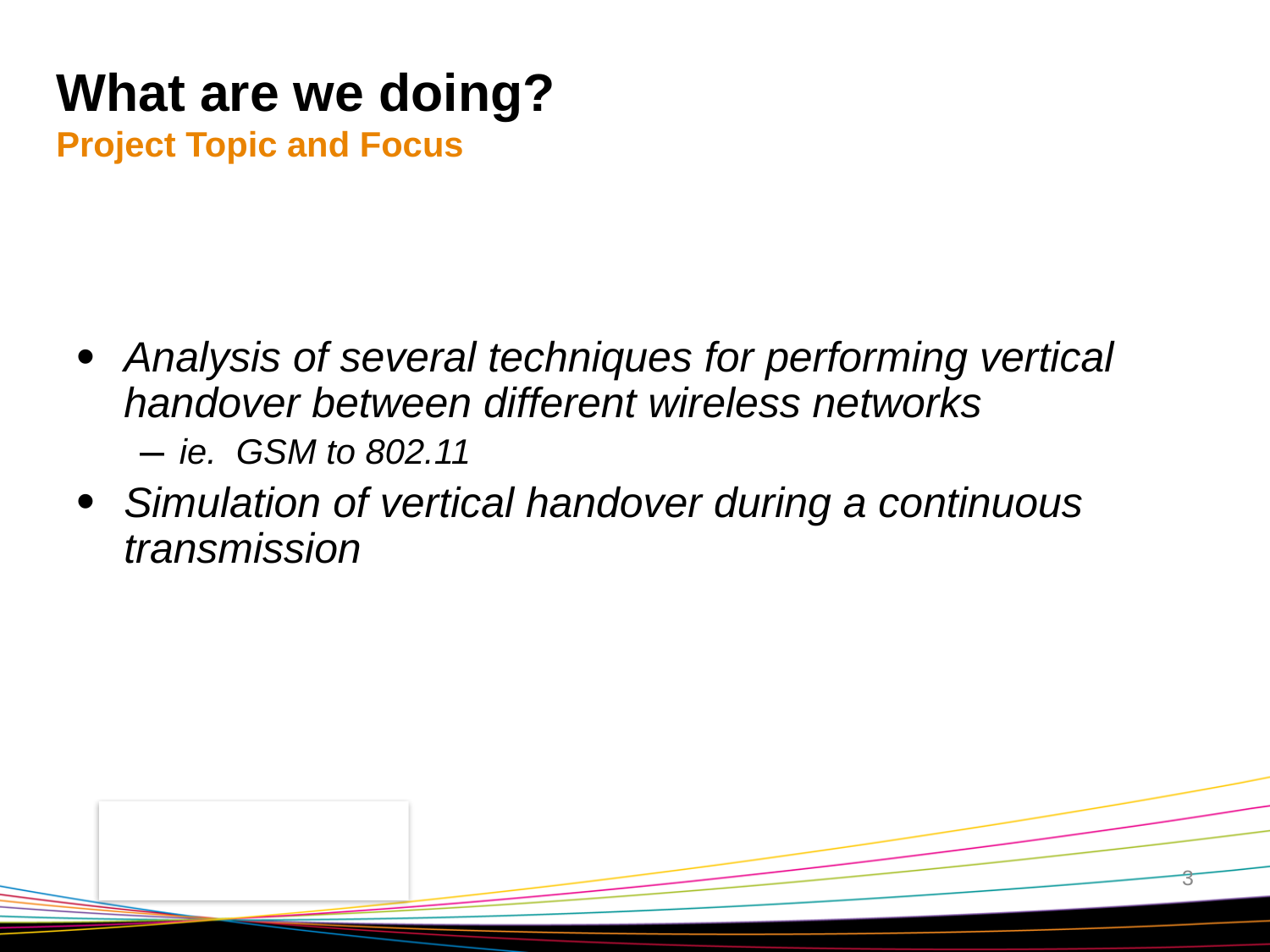

# What are we doing? Project Topic and Focus
Analysis of several techniques for performing vertical handover between different wireless networks
ie.  GSM to 802.11
Simulation of vertical handover during a continuous transmission

3